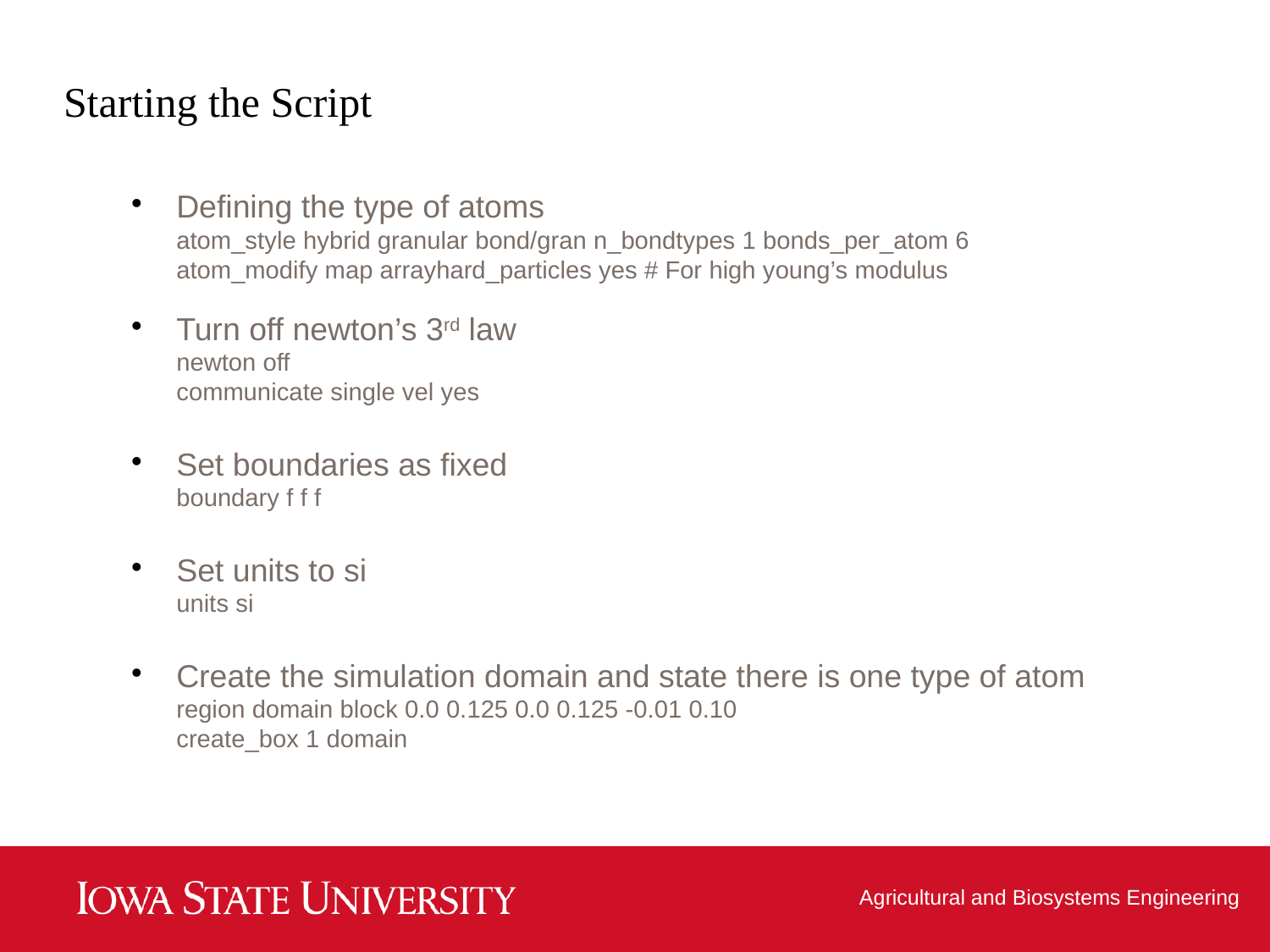

Starting the Script

Defining the type of atoms
atom_style hybrid granular bond/gran n_bondtypes 1 bonds_per_atom 6
atom_modify map arrayhard_particles yes # For high young’s modulus

Turn off newton’s 3rd law
newton off
communicate single vel yes

Set boundaries as fixed
boundary f f f

Set units to si
units si

Create the simulation domain and state there is one type of atom
region domain block 0.0 0.125 0.0 0.125 -0.01 0.10
create_box 1 domain